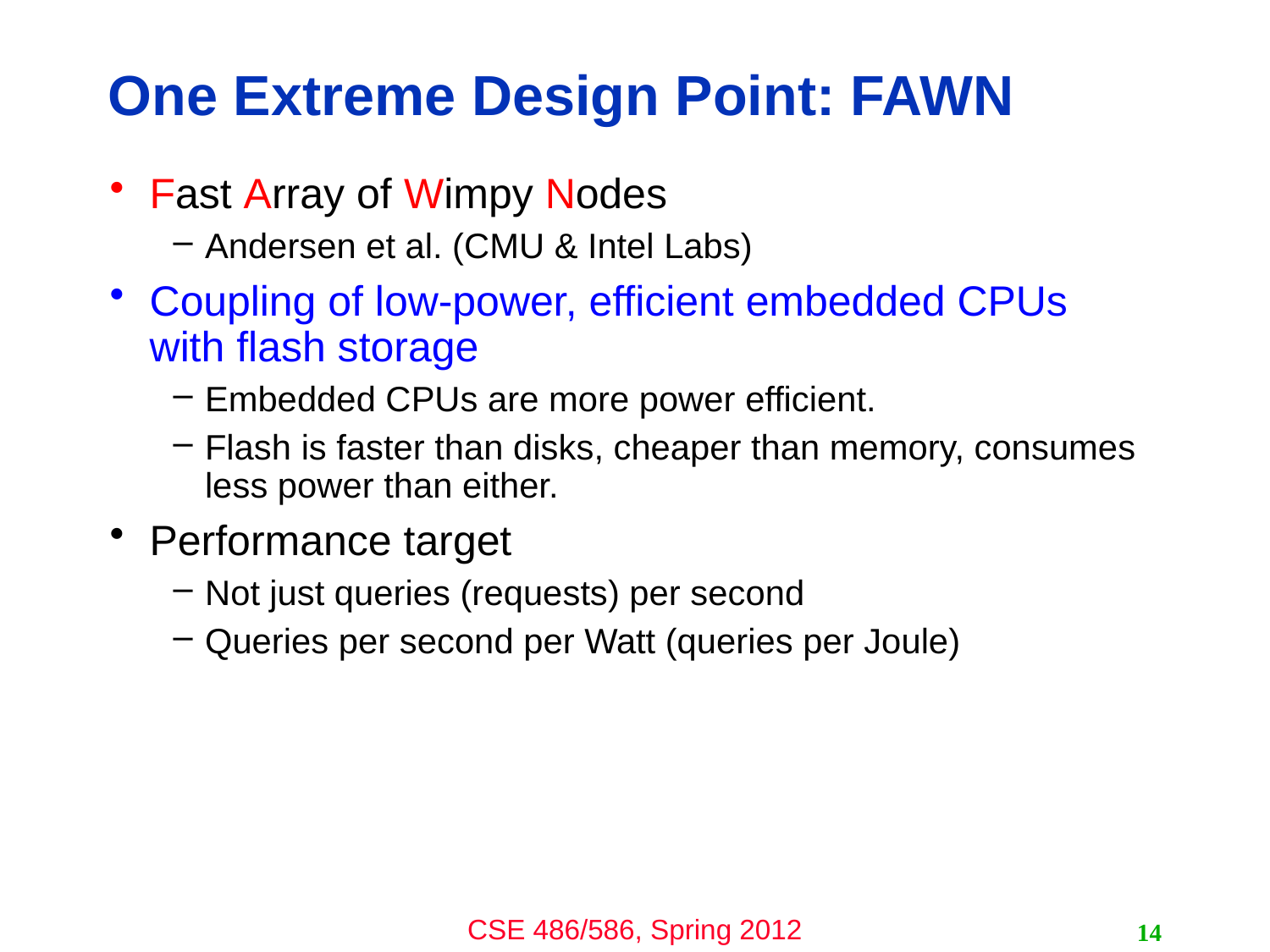

# One Extreme Design Point: FAWN
Fast Array of Wimpy Nodes
Andersen et al. (CMU & Intel Labs)
Coupling of low-power, efficient embedded CPUs with flash storage
Embedded CPUs are more power efficient.
Flash is faster than disks, cheaper than memory, consumes less power than either.
Performance target
Not just queries (requests) per second
Queries per second per Watt (queries per Joule)
14